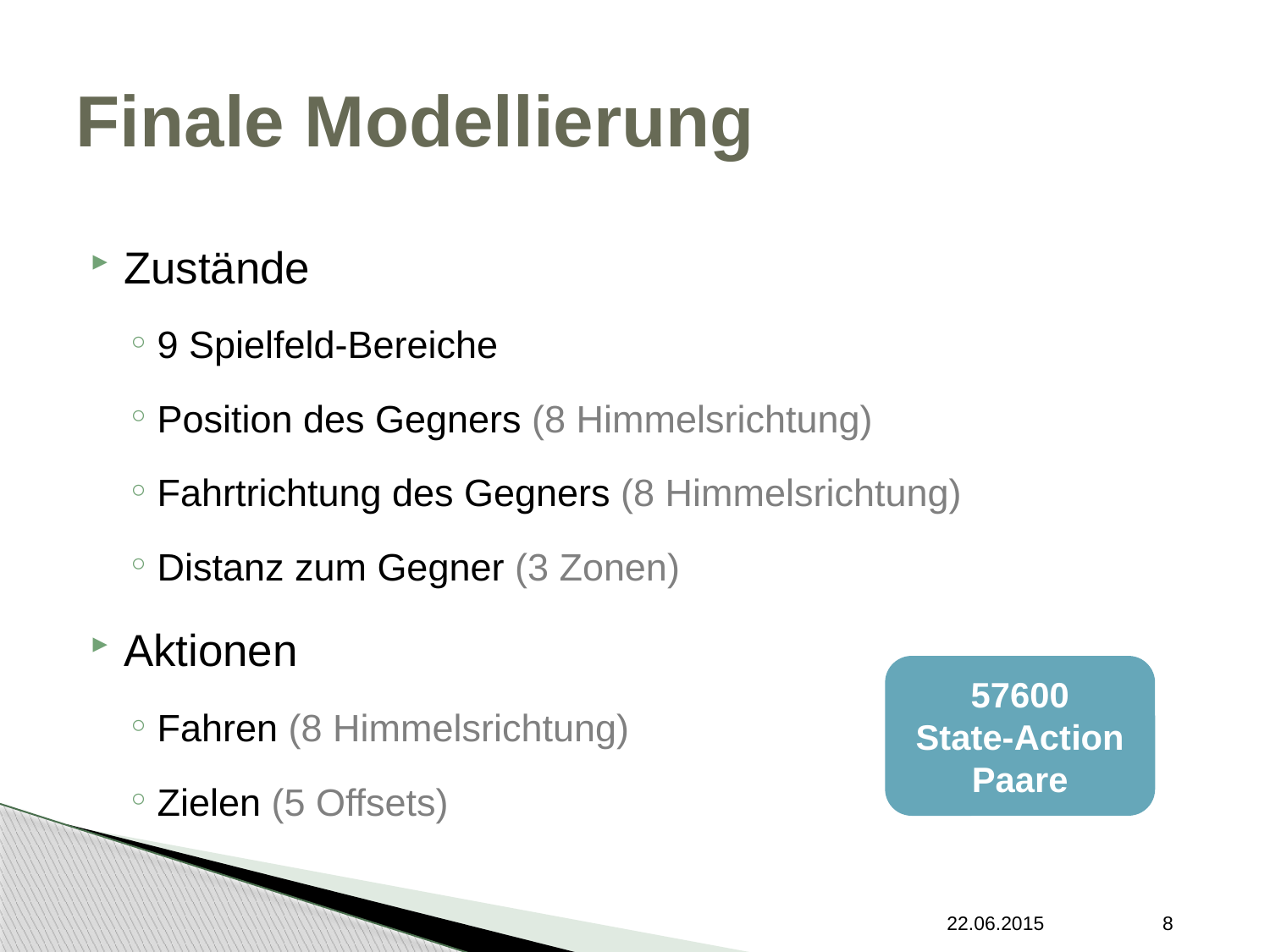

# Finale Modellierung
Zustände
9 Spielfeld-Bereiche
Position des Gegners (8 Himmelsrichtung)
Fahrtrichtung des Gegners (8 Himmelsrichtung)
Distanz zum Gegner (3 Zonen)
Aktionen
Fahren (8 Himmelsrichtung)
Zielen (5 Offsets)

57600
State-Action Paare
22.06.2015
8